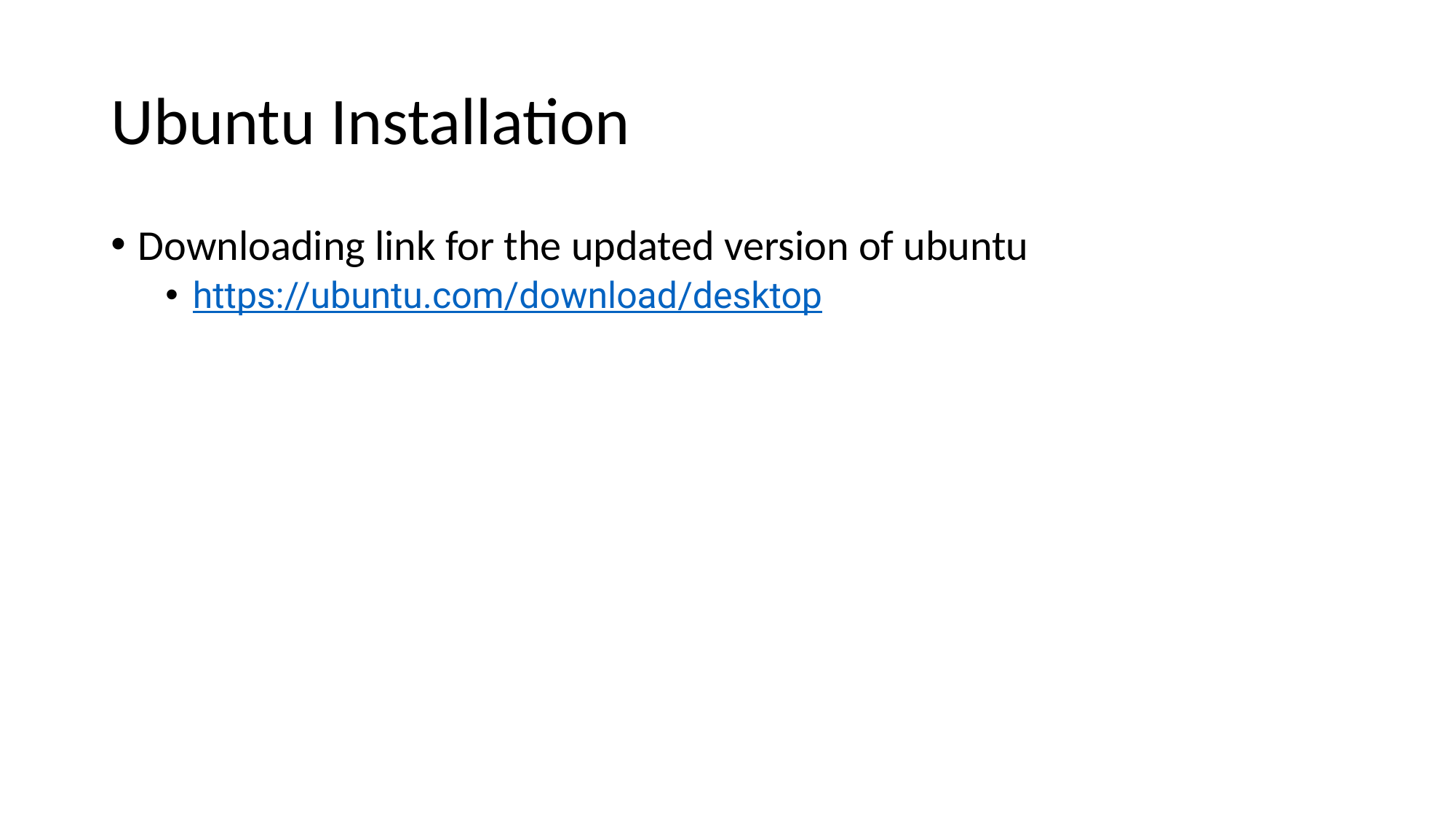

# Ubuntu Installation
Downloading link for the updated version of ubuntu
https://ubuntu.com/download/desktop